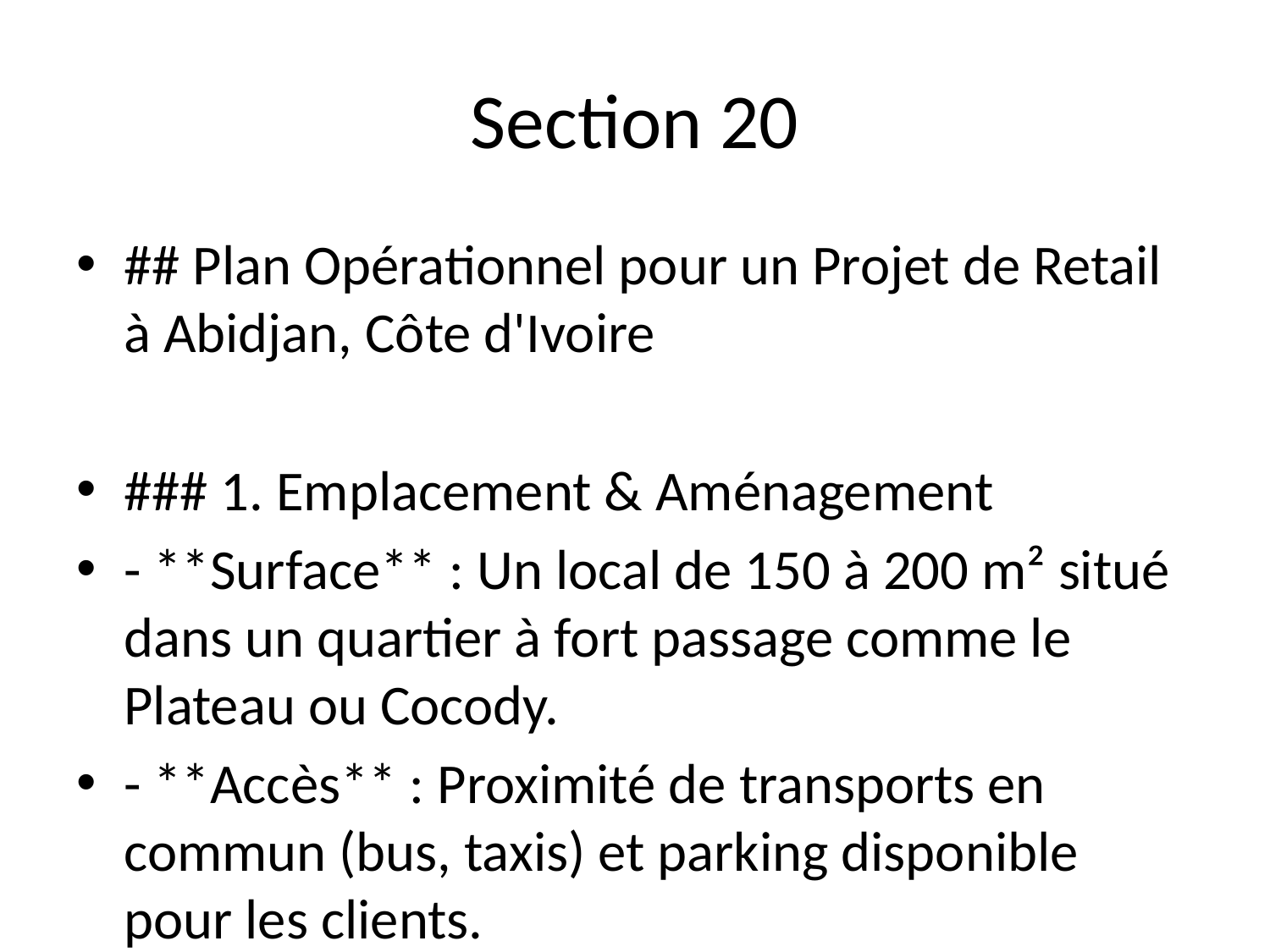

# Section 20
## Plan Opérationnel pour un Projet de Retail à Abidjan, Côte d'Ivoire

### 1. Emplacement & Aménagement
- **Surface** : Un local de 150 à 200 m² situé dans un quartier à fort passage comme le Plateau ou Cocody.
- **Accès** : Proximité de transports en commun (bus, taxis) et parking disponible pour les clients.
- **Visibilité** : Façade bien signalée avec un éclairage adéquat; utilisation de vitrines pour exposer les produits phares.

### 2. Approvisionnements & Fournisseurs
- **Fournisseurs locaux** :
  - Fruits et légumes : Marché d’Abidjan, producteurs locaux.
  - Produits secs et conservés : Grossistes locaux comme la Société Ivoirienne de Distribution (SID) ou la Société de Distribution de Côte d'Ivoire (SDCI).
  - Produits laitiers : Coopératives locales et fermes.
- **Fréquence** : Réceptions hebdomadaires pour les produits frais; mensuelles pour les produits secs.
- **Logistique** : Utilisation de fournisseurs avec livraison directe; véhicules de transport pour assurer la réce